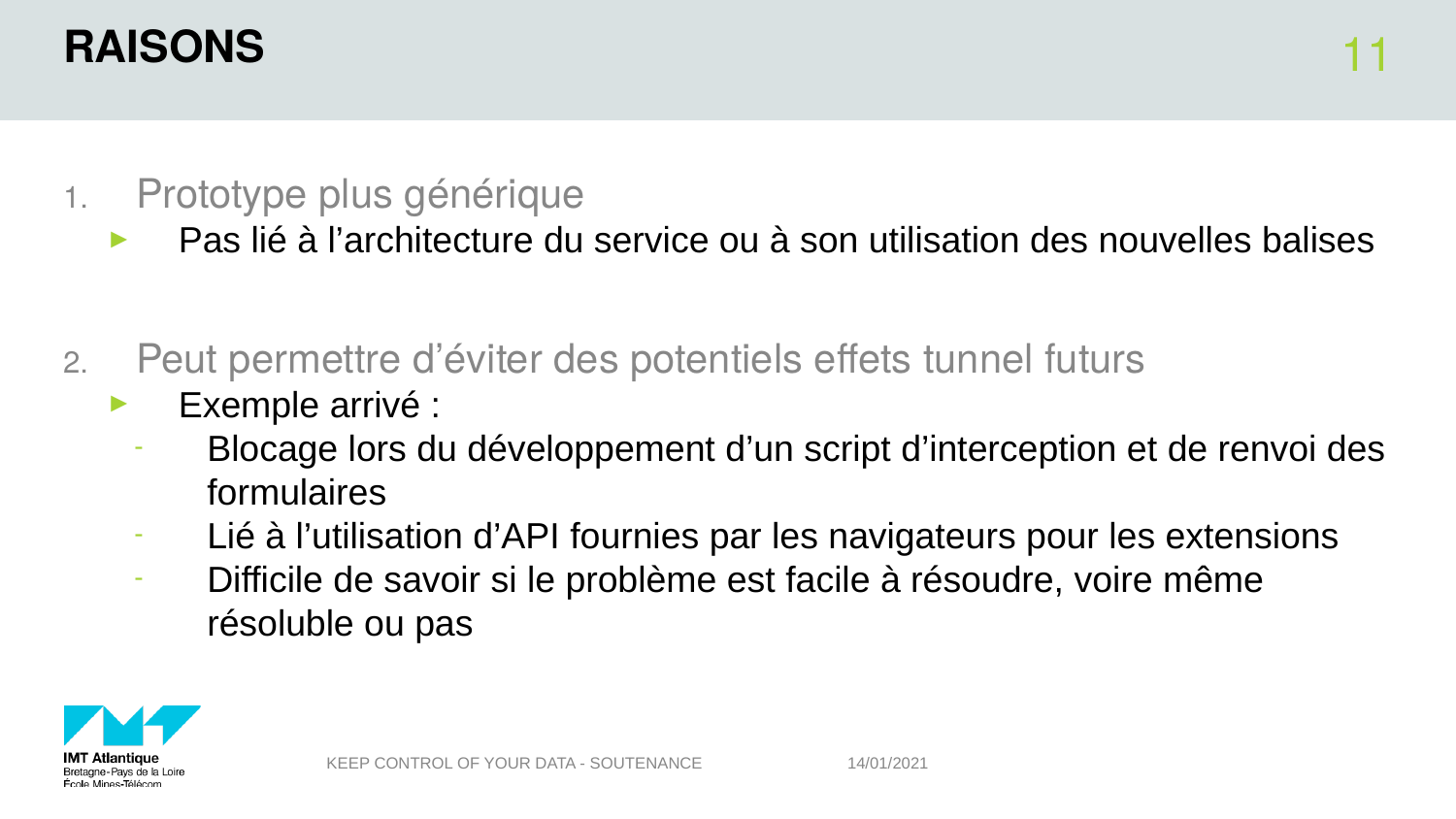

# Raisons
11

Prototype plus générique
Pas lié à l’architecture du service ou à son utilisation des nouvelles balises

Peut permettre d’éviter des potentiels effets tunnel futurs
Exemple arrivé :
Blocage lors du développement d’un script d’interception et de renvoi des formulaires
Lié à l’utilisation d’API fournies par les navigateurs pour les extensions
Difficile de savoir si le problème est facile à résoudre, voire même résoluble ou pas
Keep Control of your Data - SOUTENANCE
14/01/2021